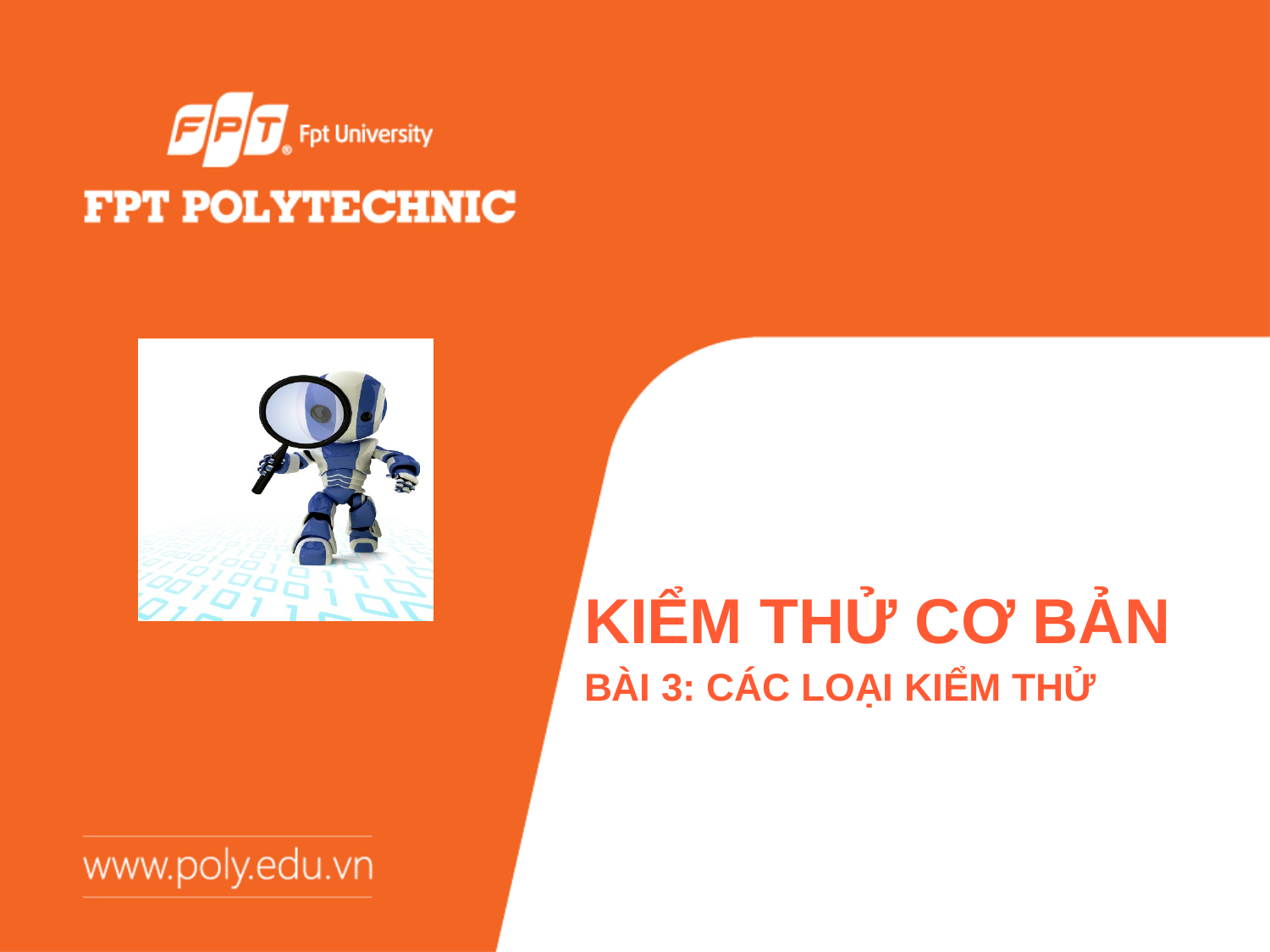

# Kiểm thử cơ bản
Bài 3: Các loại kiểm thử